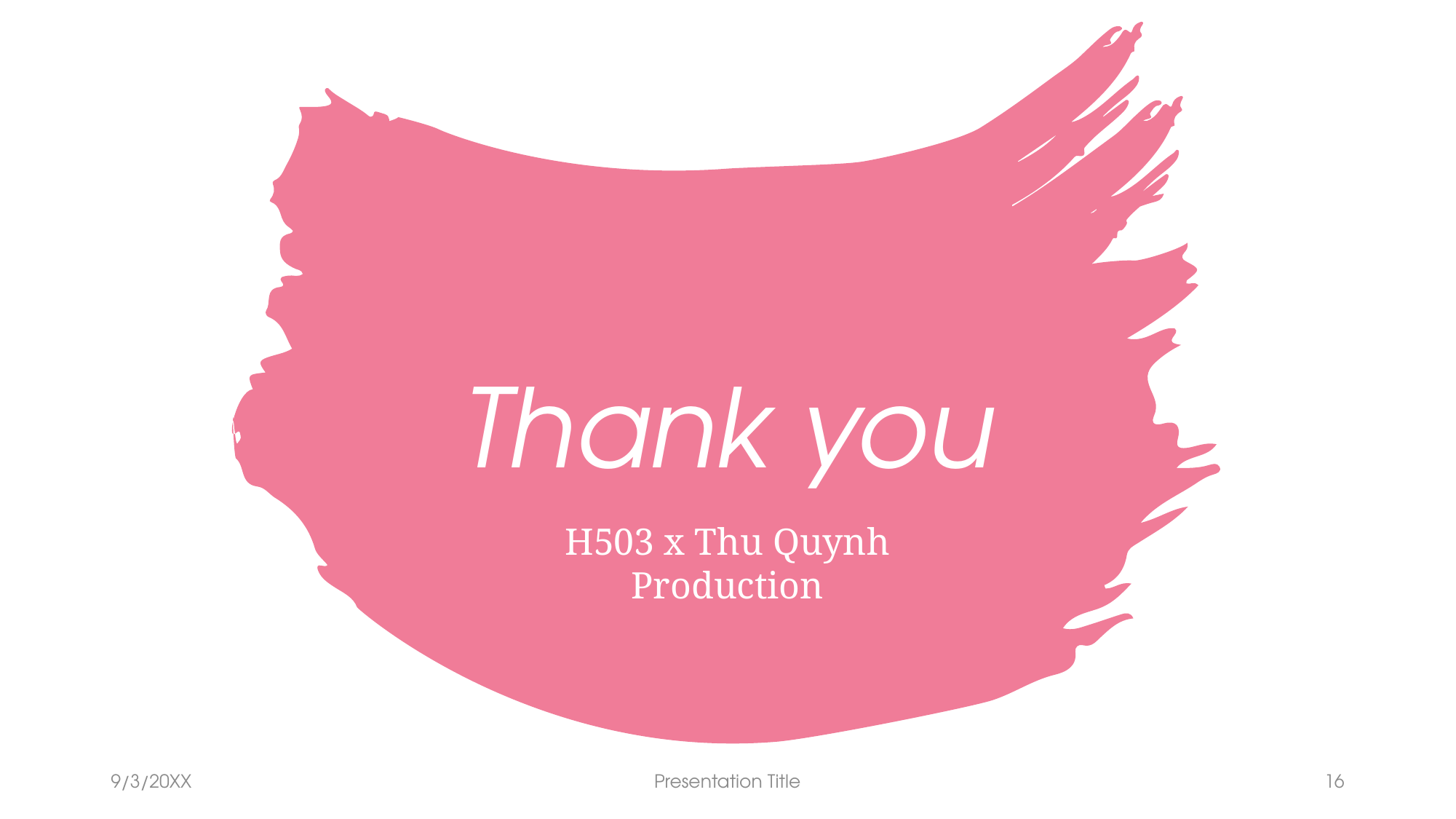

# Thank you
H503 x Thu Quynh Production
9/3/20XX
Presentation Title
16